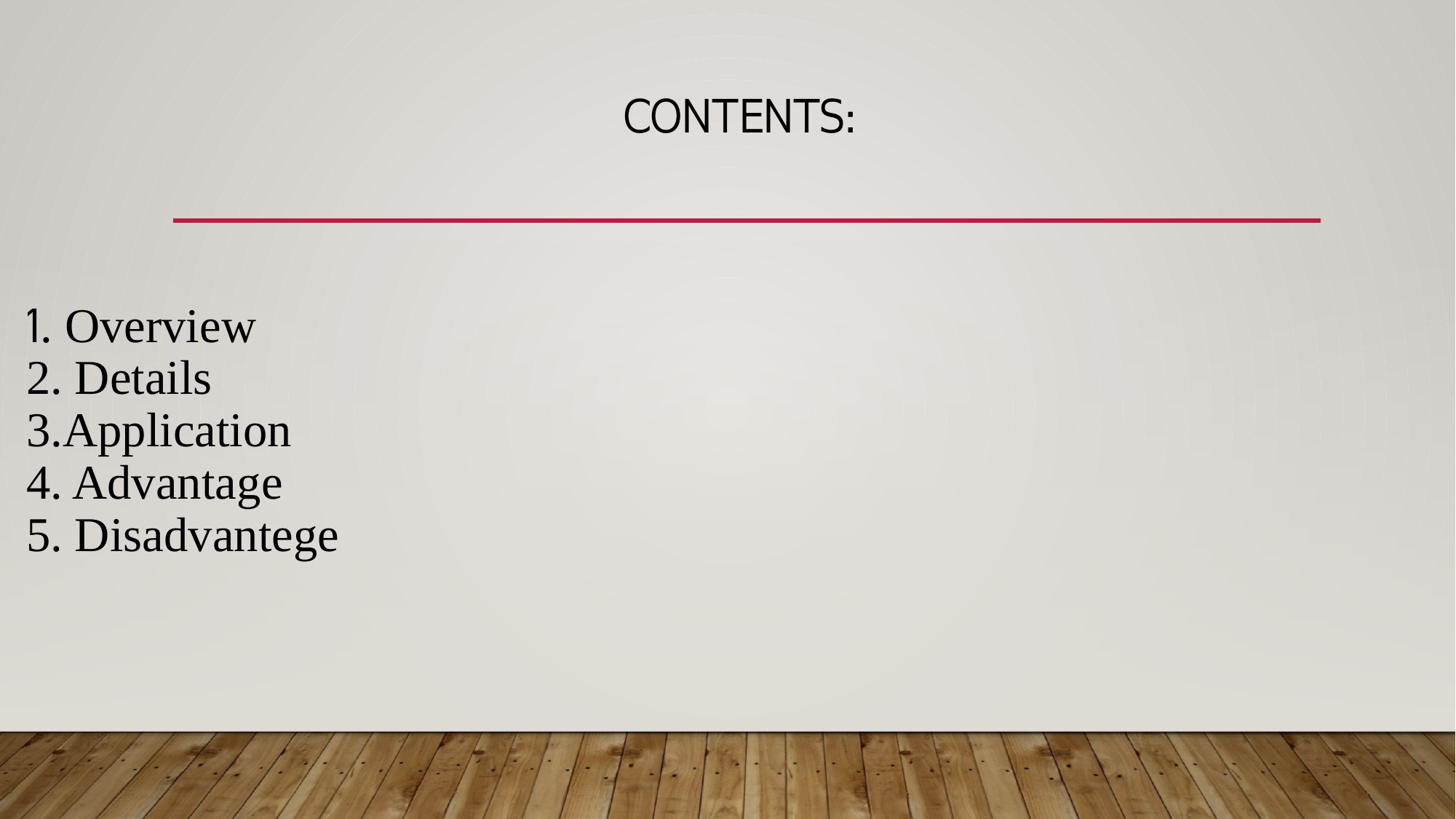

# Contents: 1. Overview 2. Details 3.Application 4. Advantage 5. Disadvantege